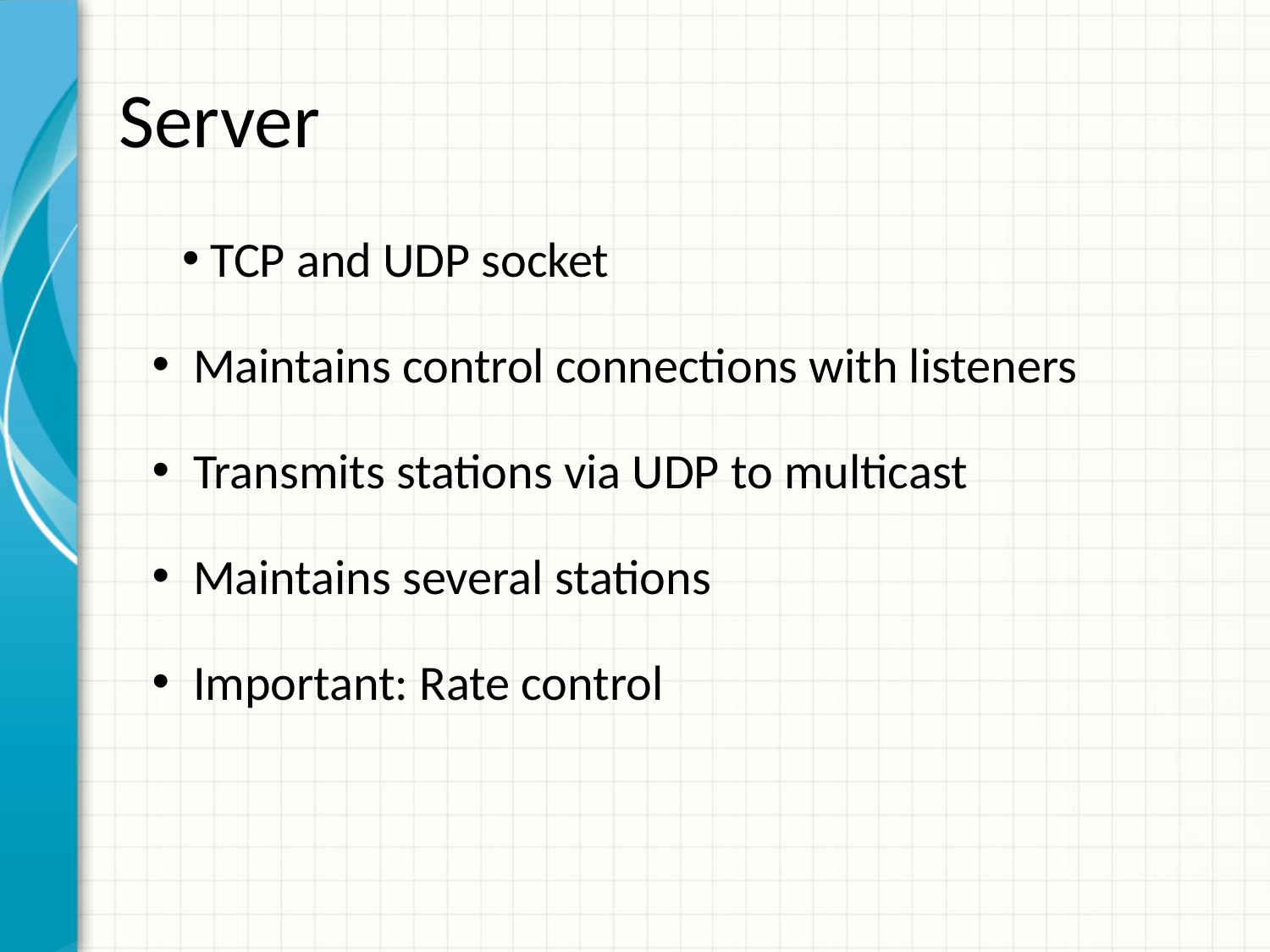

# Server
 TCP and UDP socket
 Maintains control connections with listeners
 Transmits stations via UDP to multicast
 Maintains several stations

 Important: Rate control